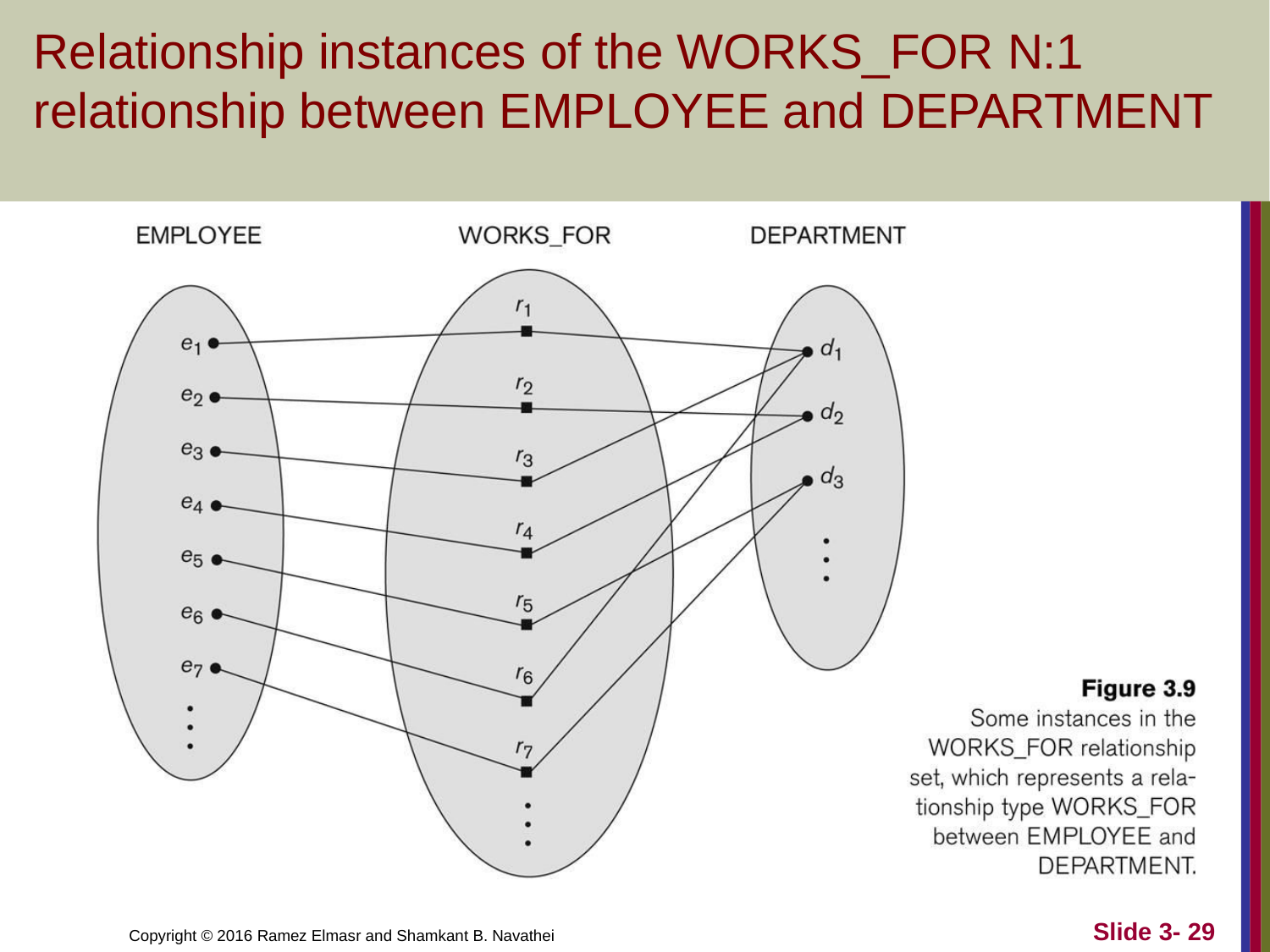

# Relationship instances of the WORKS_FOR N:1  relationship between EMPLOYEE and DEPARTMENT

Slide 3- 29
Copyright © 2016 Ramez Elmasr and Shamkant B. Navathei